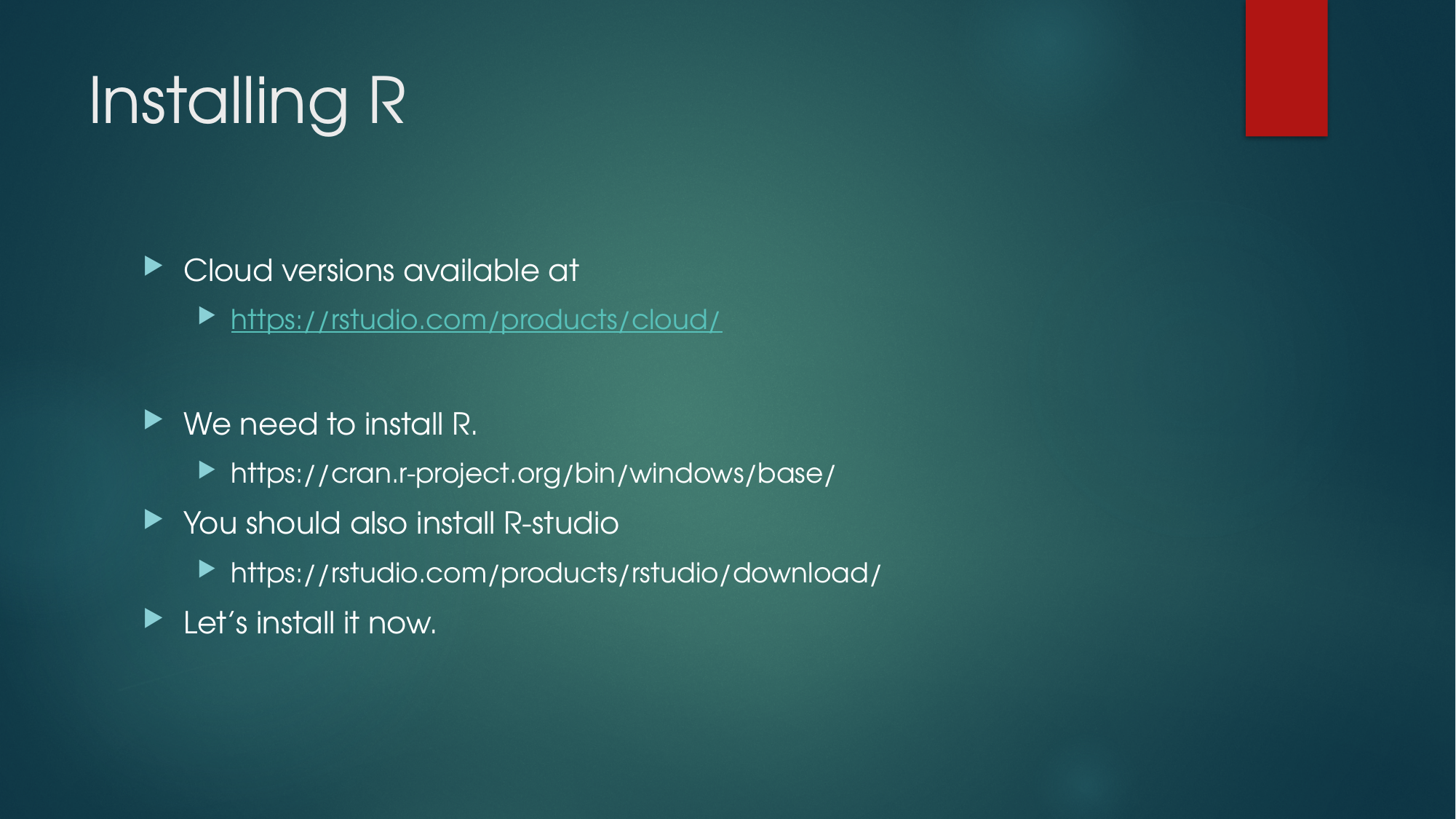

# Installing R
Cloud versions available at
https://rstudio.com/products/cloud/

We need to install R.
https://cran.r-project.org/bin/windows/base/
You should also install R-studio
https://rstudio.com/products/rstudio/download/
Let’s install it now.